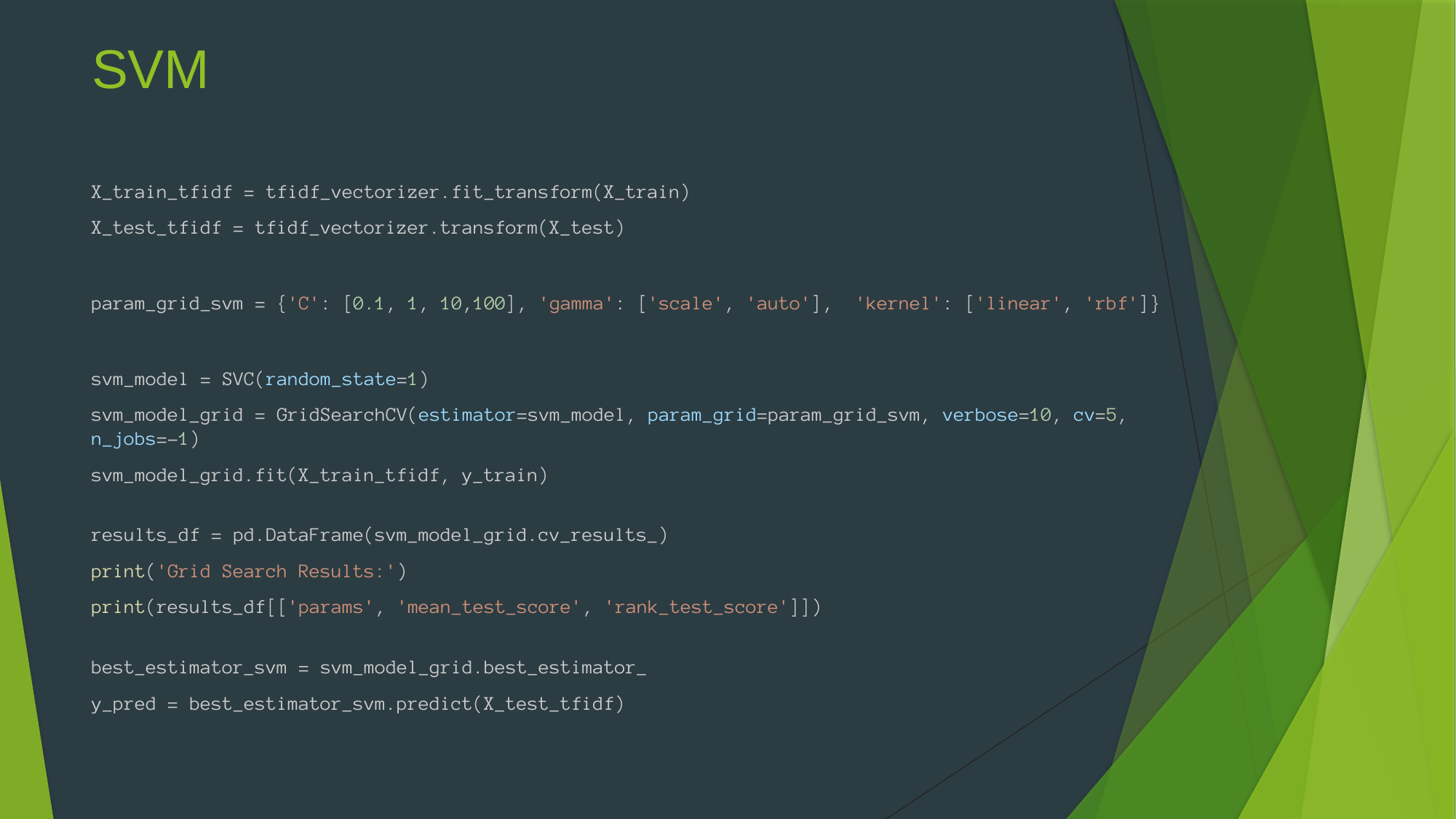

# SVM
X_train_tfidf = tfidf_vectorizer.fit_transform(X_train)
X_test_tfidf = tfidf_vectorizer.transform(X_test)

param_grid_svm = {'C': [0.1, 1, 10,100], 'gamma': ['scale', 'auto'],  'kernel': ['linear', 'rbf']}

svm_model = SVC(random_state=1)
svm_model_grid = GridSearchCV(estimator=svm_model, param_grid=param_grid_svm, verbose=10, cv=5, n_jobs=-1)
svm_model_grid.fit(X_train_tfidf, y_train)
results_df = pd.DataFrame(svm_model_grid.cv_results_)
print('Grid Search Results:')
print(results_df[['params', 'mean_test_score', 'rank_test_score']])
best_estimator_svm = svm_model_grid.best_estimator_
y_pred = best_estimator_svm.predict(X_test_tfidf)